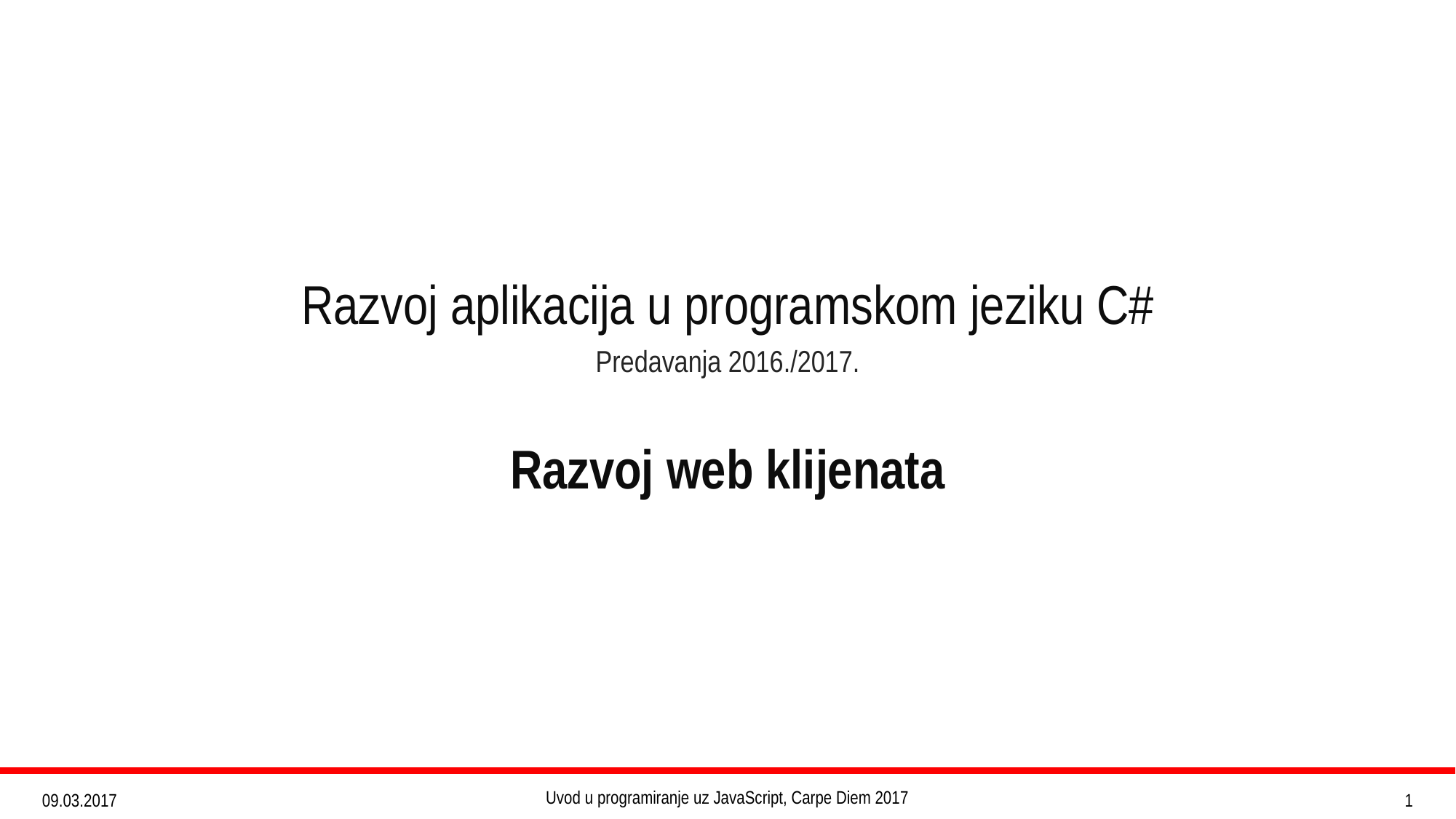

Razvoj web klijenata
Uvod u programiranje uz JavaScript, Carpe Diem 2017
1
09.03.2017